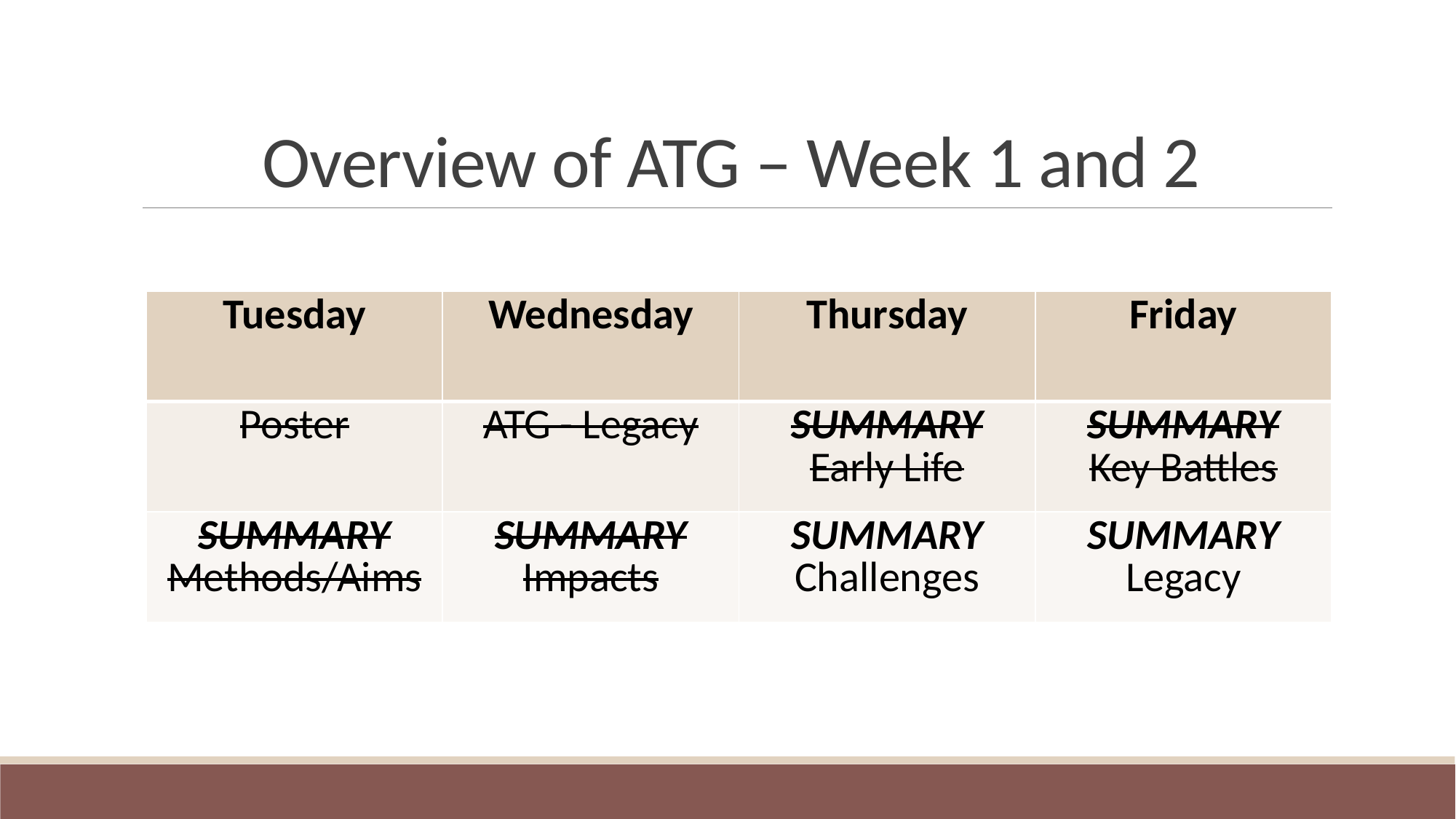

# Overview of ATG – Week 1 and 2
| Tuesday | Wednesday | Thursday | Friday |
| --- | --- | --- | --- |
| Poster | ATG - Legacy | SUMMARY Early Life | SUMMARY Key Battles |
| SUMMARY Methods/Aims | SUMMARY Impacts | SUMMARY Challenges | SUMMARY Legacy |